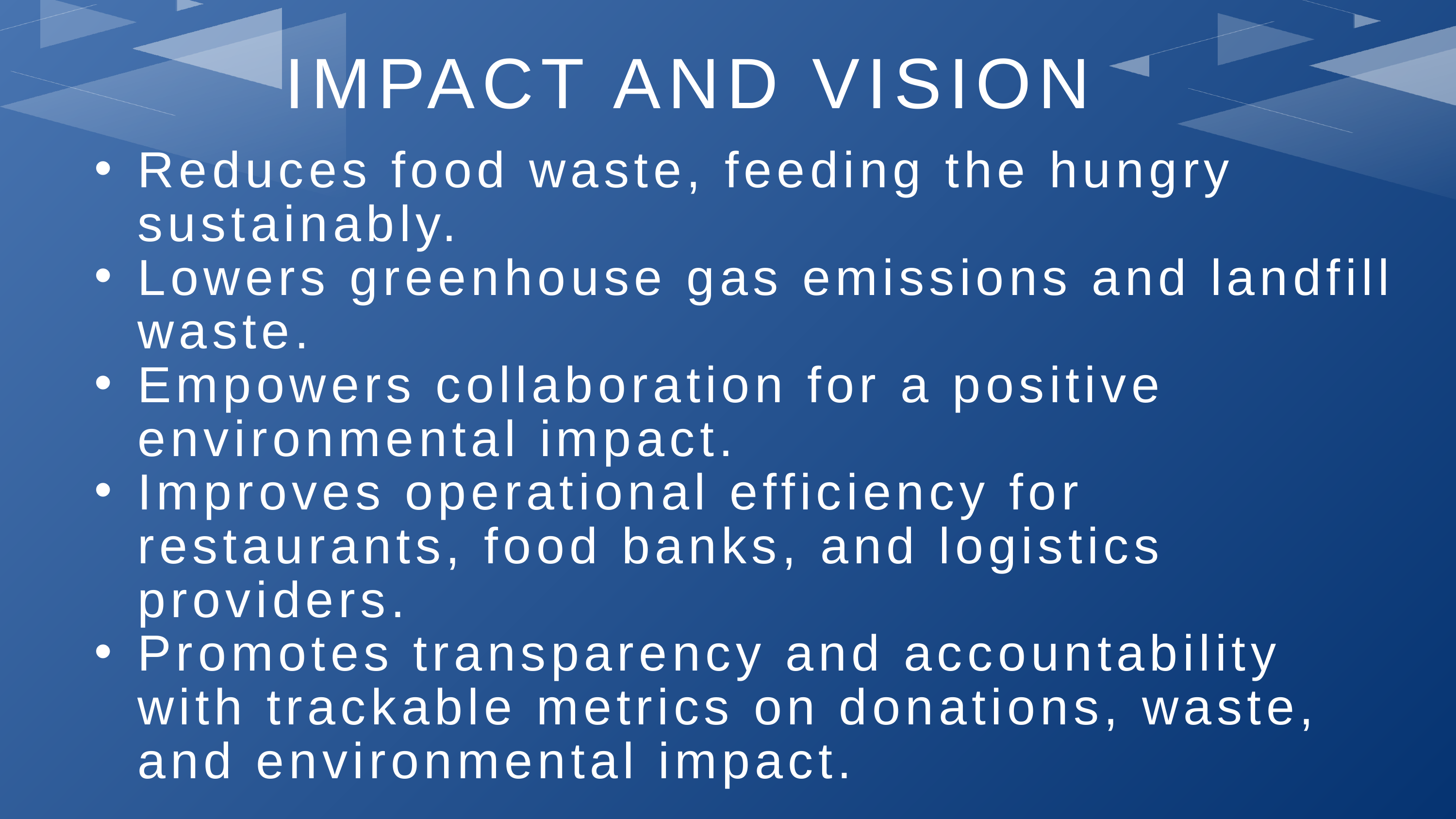

IMPACT AND VISION
Reduces food waste, feeding the hungry sustainably.
Lowers greenhouse gas emissions and landfill waste.
Empowers collaboration for a positive environmental impact.
Improves operational efficiency for restaurants, food banks, and logistics providers.
Promotes transparency and accountability with trackable metrics on donations, waste, and environmental impact.